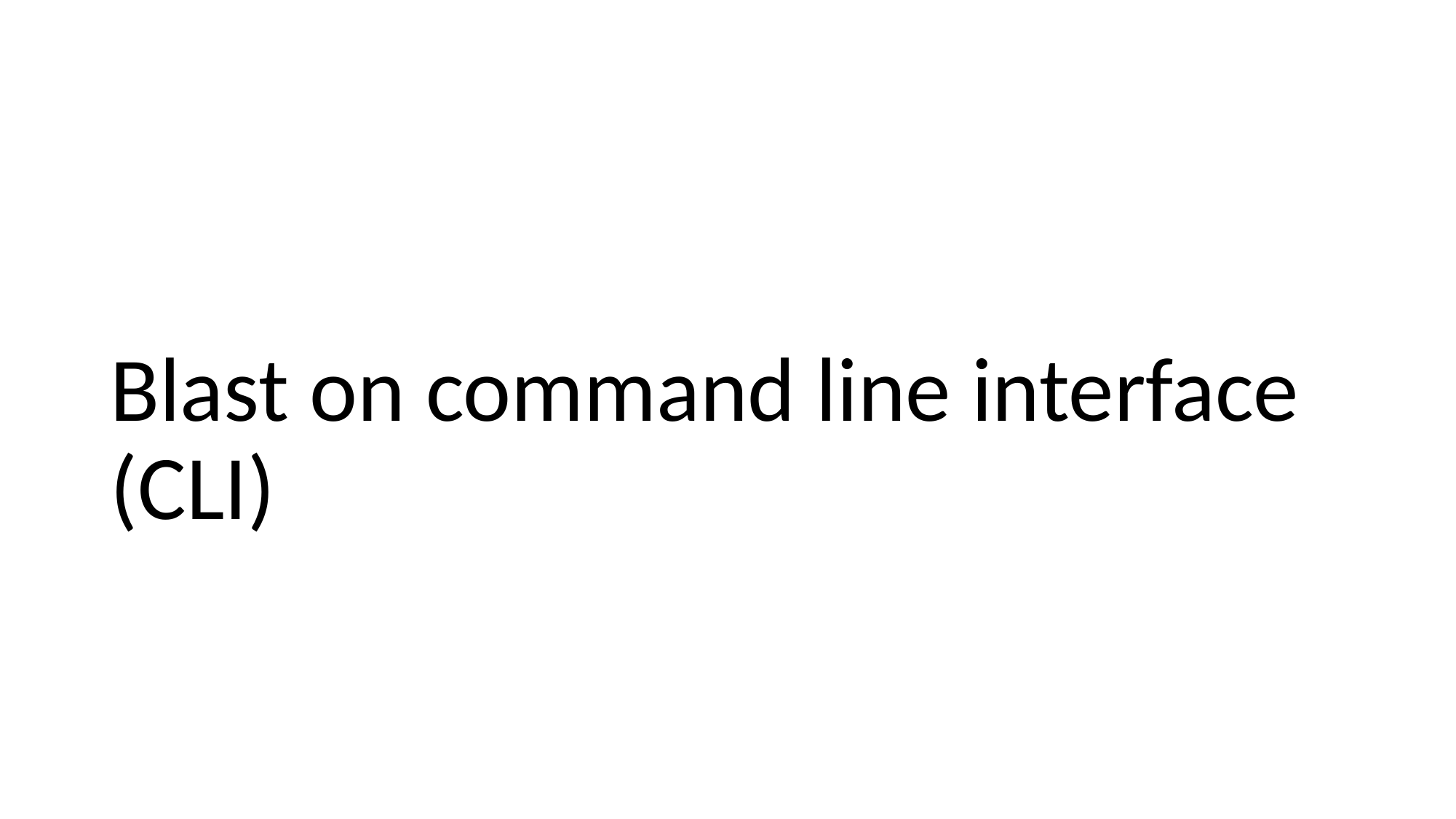

# Blast on command line interface (CLI)